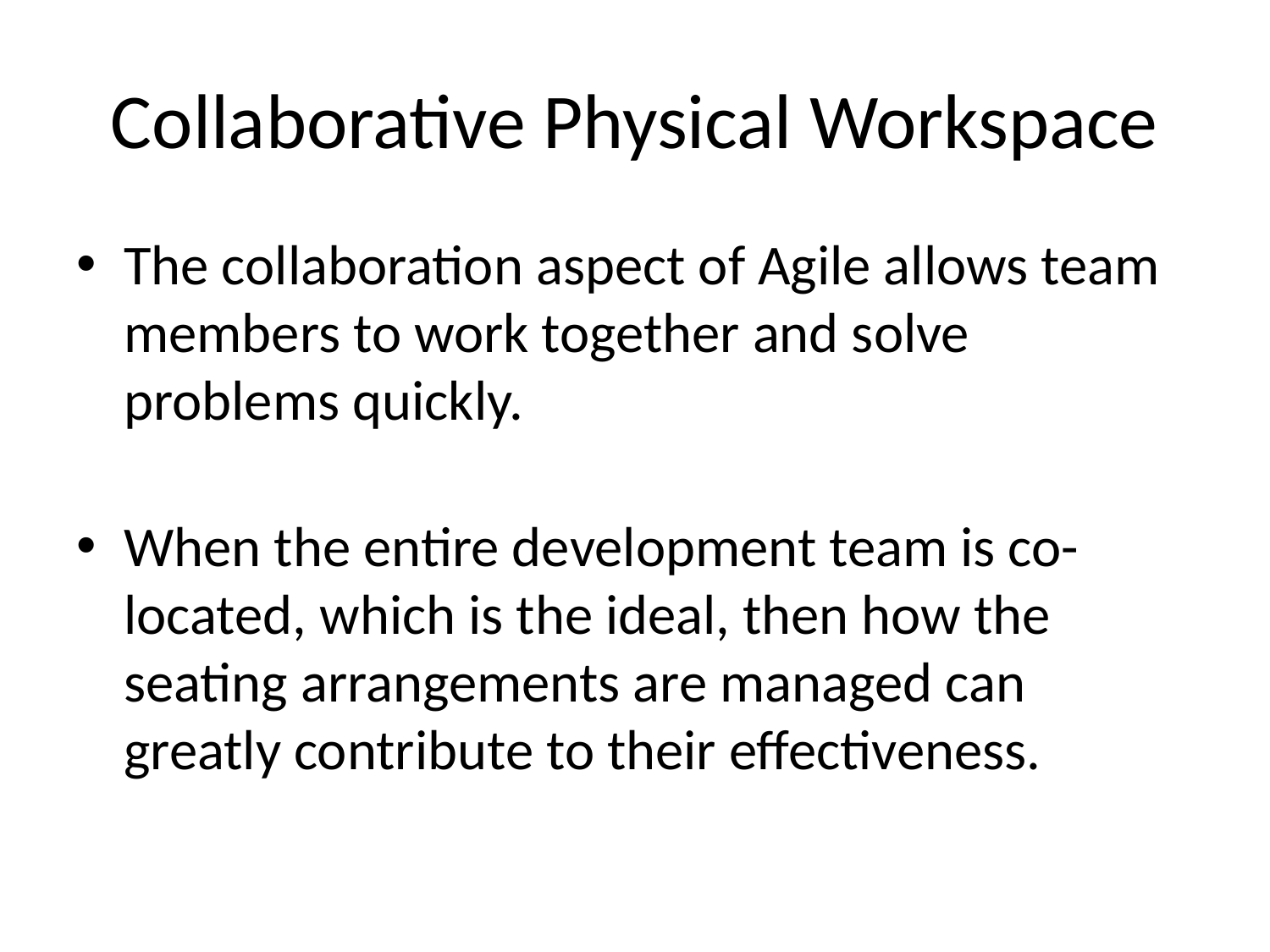

# Collaborative Physical Workspace
The collaboration aspect of Agile allows team members to work together and solve problems quickly.
When the entire development team is co-located, which is the ideal, then how the seating arrangements are managed can greatly contribute to their effectiveness.